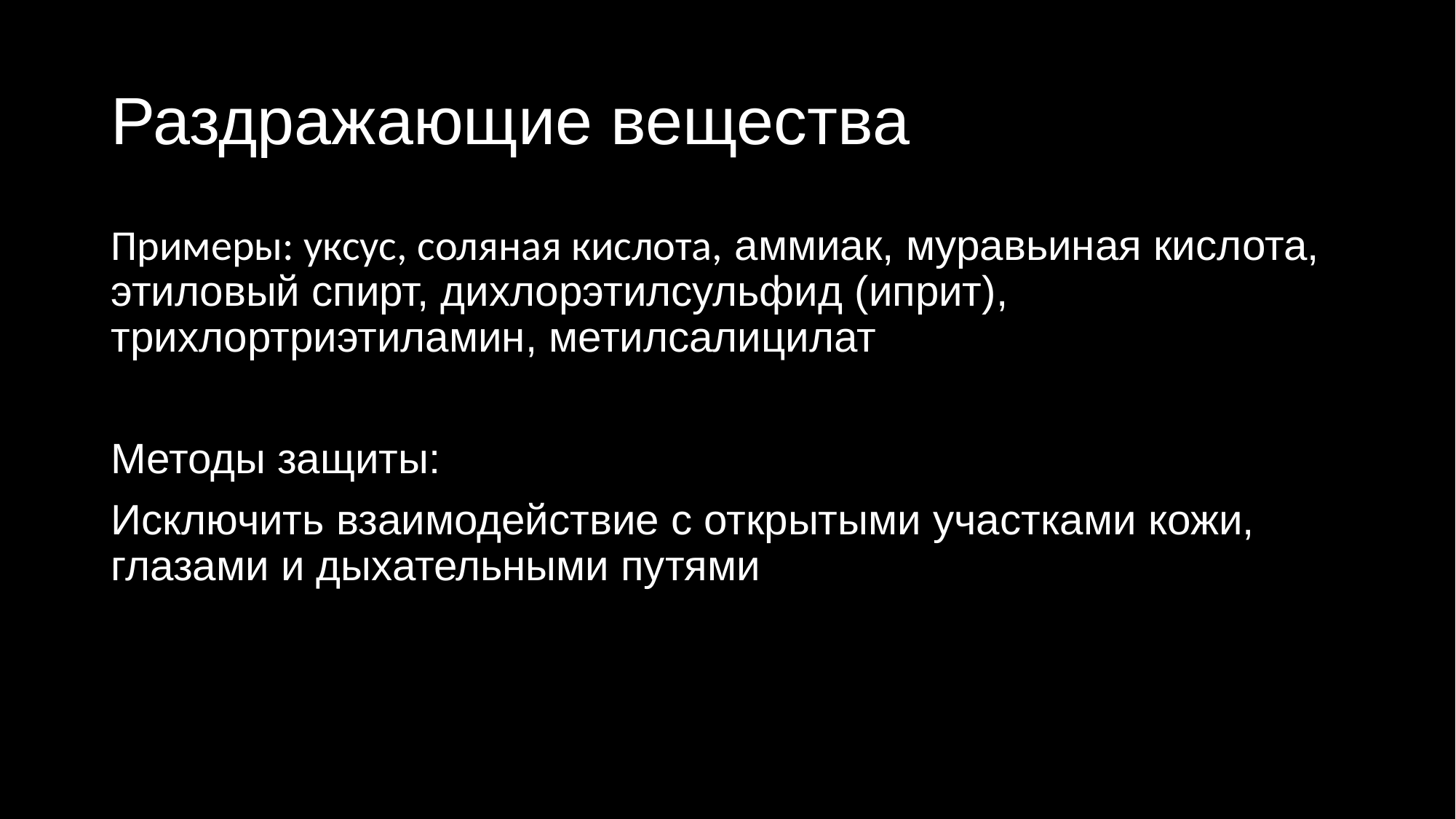

# Раздражающие вещества
Примеры: уксус, соляная кислота, аммиак, муравьиная кислота, этиловый спирт, дихлорэтилсульфид (иприт), трихлортриэтиламин, метилсалицилат

Методы защиты:
Исключить взаимодействие с открытыми участками кожи, глазами и дыхательными путями